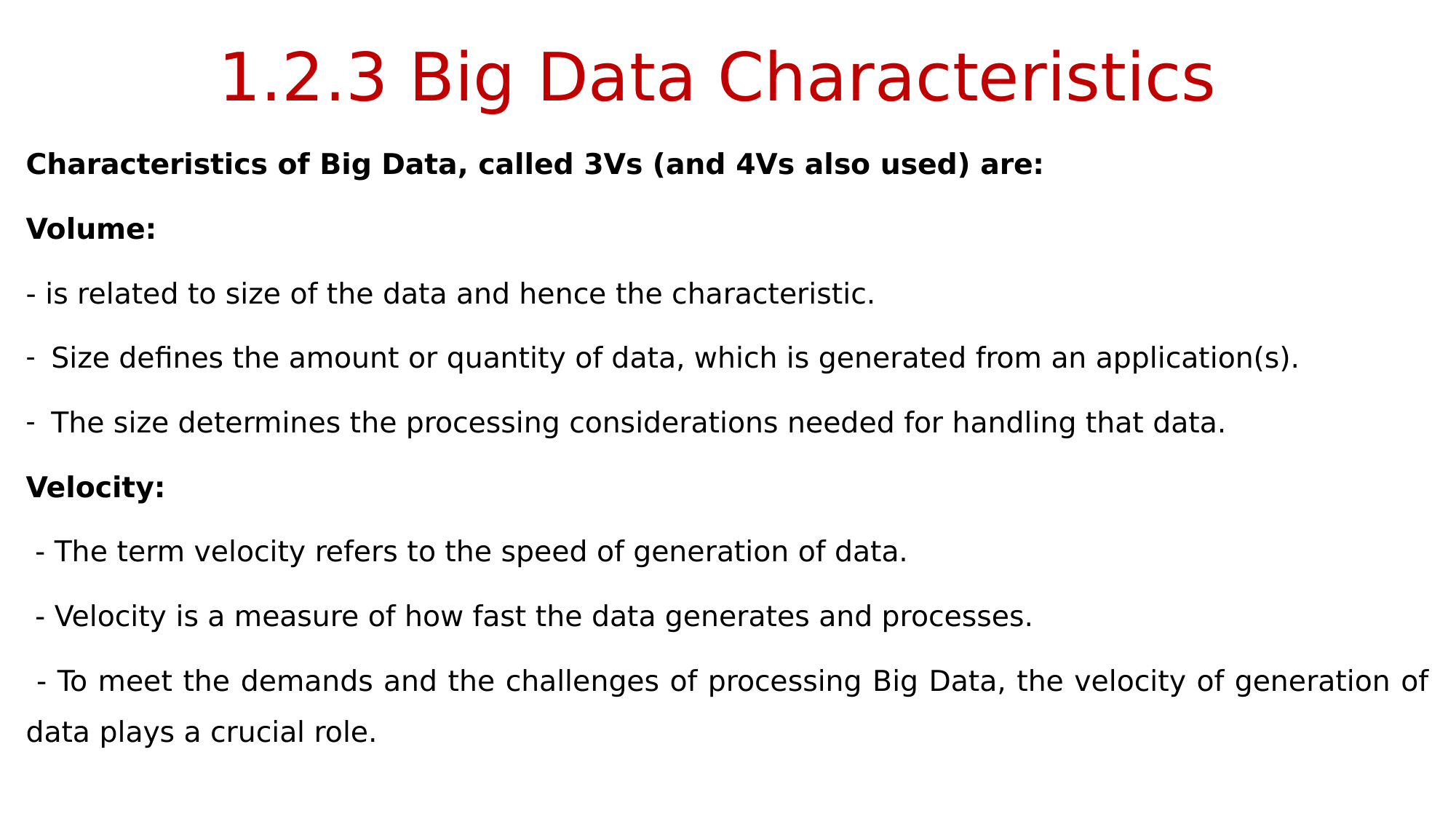

# 1.2.3 Big Data Characteristics
Characteristics of Big Data, called 3Vs (and 4Vs also used) are:
Volume:
- is related to size of the data and hence the characteristic.
Size defines the amount or quantity of data, which is generated from an application(s).
The size determines the processing considerations needed for handling that data.
Velocity:
 - The term velocity refers to the speed of generation of data.
 - Velocity is a measure of how fast the data generates and processes.
 - To meet the demands and the challenges of processing Big Data, the velocity of generation of data plays a crucial role.